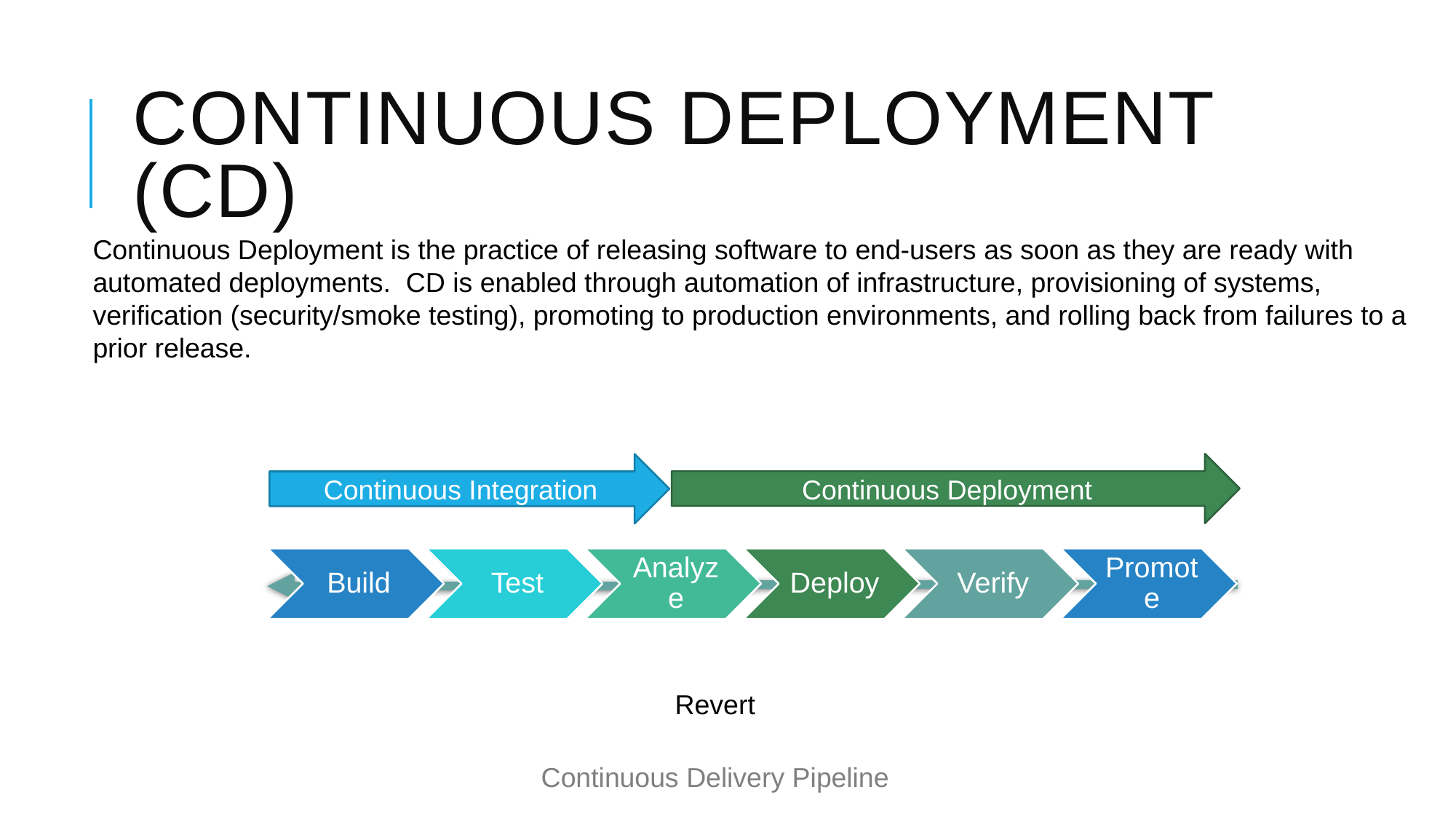

# Continuous Deployment (CD)
Continuous Deployment is the practice of releasing software to end-users as soon as they are ready with automated deployments.  CD is enabled through automation of infrastructure, provisioning of systems, verification (security/smoke testing), promoting to production environments, and rolling back from failures to a prior release.
Build
Test
Analyze
Deploy
Verify
Promote
Continuous Deployment
Continuous Integration
Revert
Continuous Delivery Pipeline